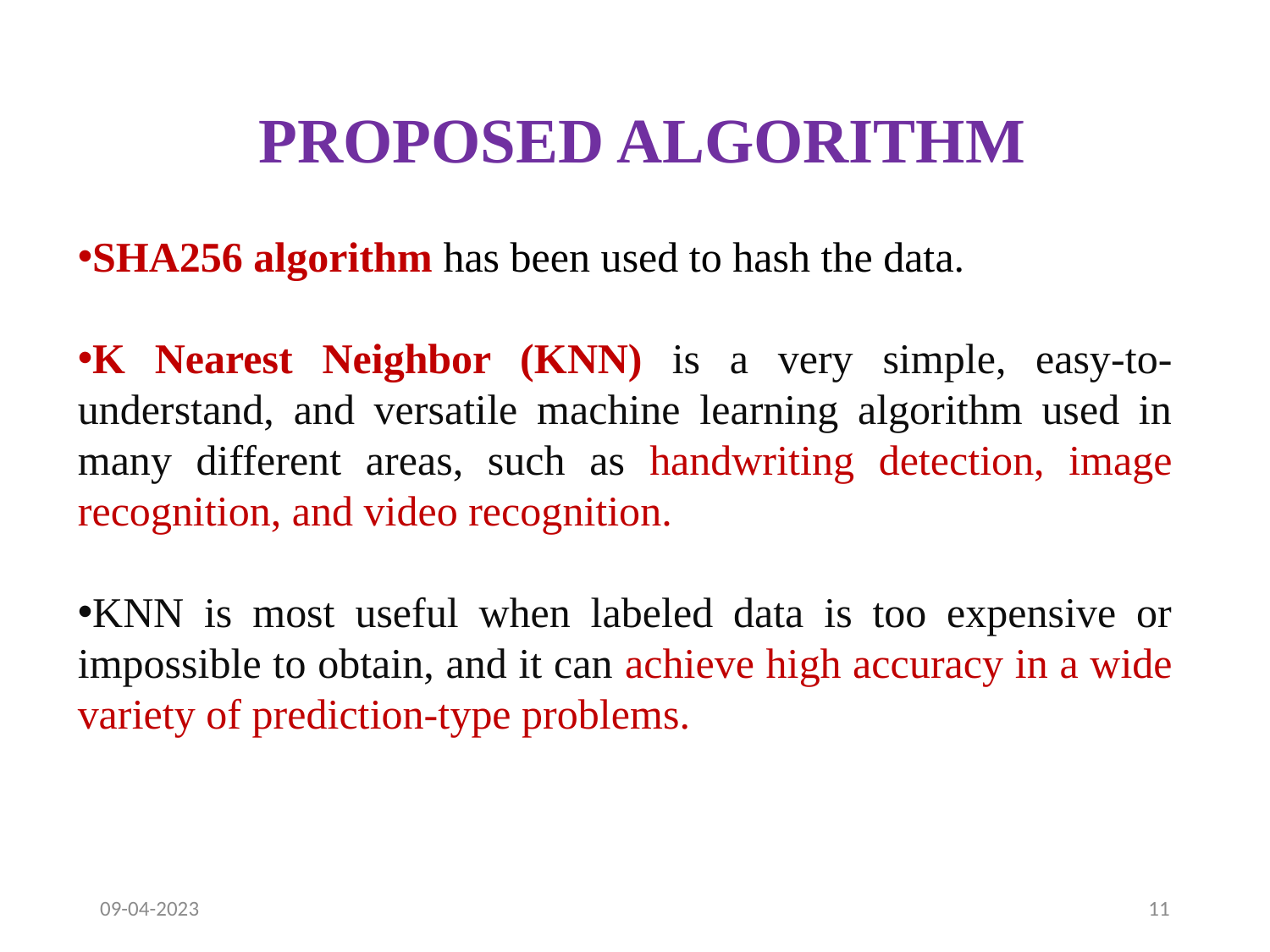

# PROPOSED ALGORITHM
SHA256 algorithm has been used to hash the data.

K Nearest Neighbor (KNN) is a very simple, easy-to-understand, and versatile machine learning algorithm used in many different areas, such as handwriting detection, image recognition, and video recognition.

KNN is most useful when labeled data is too expensive or impossible to obtain, and it can achieve high accuracy in a wide variety of prediction-type problems.
09-04-2023
11